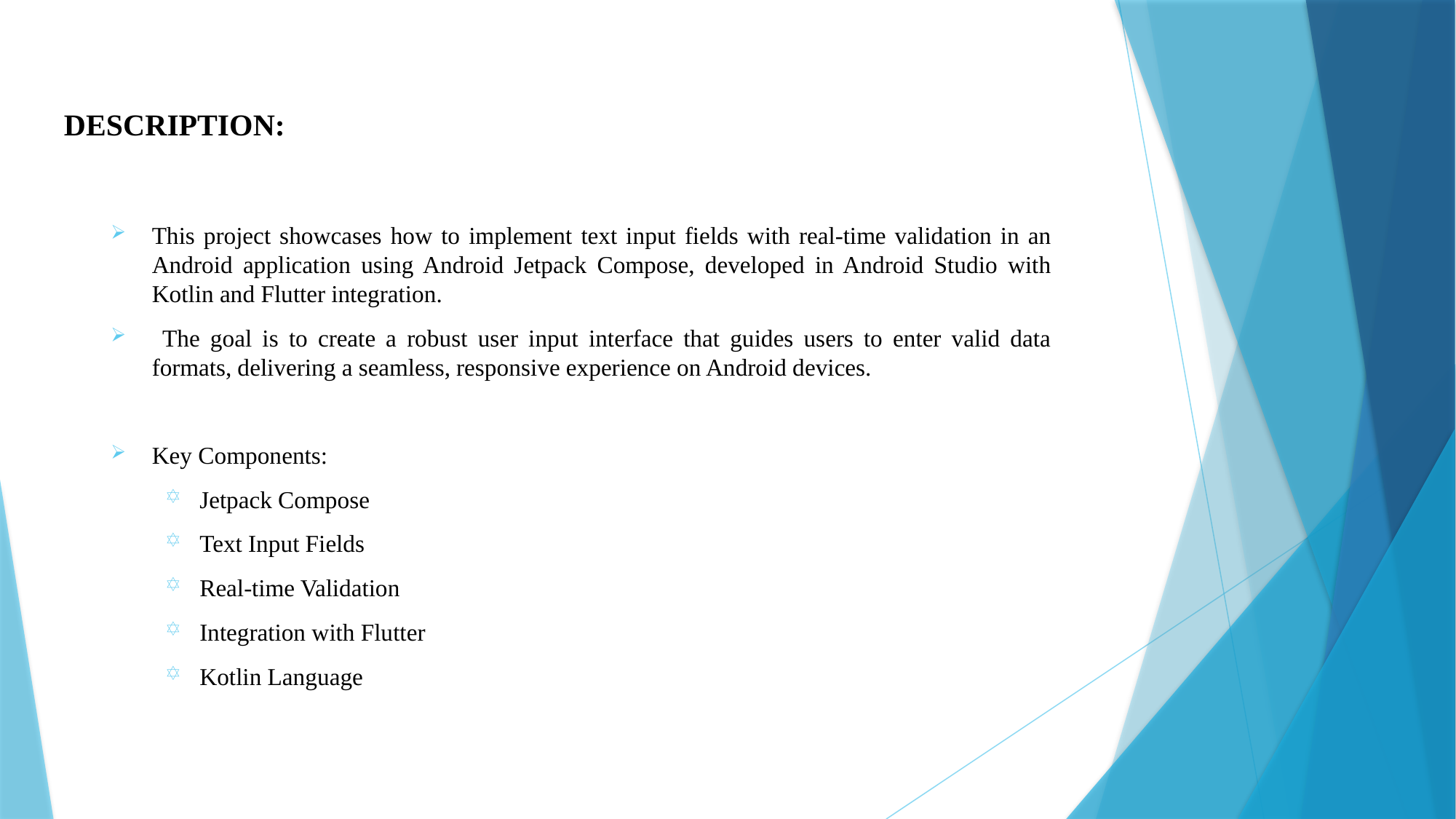

# DESCRIPTION:

This project showcases how to implement text input fields with real-time validation in an Android application using Android Jetpack Compose, developed in Android Studio with Kotlin and Flutter integration.
 The goal is to create a robust user input interface that guides users to enter valid data formats, delivering a seamless, responsive experience on Android devices.

Key Components:
Jetpack Compose
Text Input Fields
Real-time Validation
Integration with Flutter
Kotlin Language